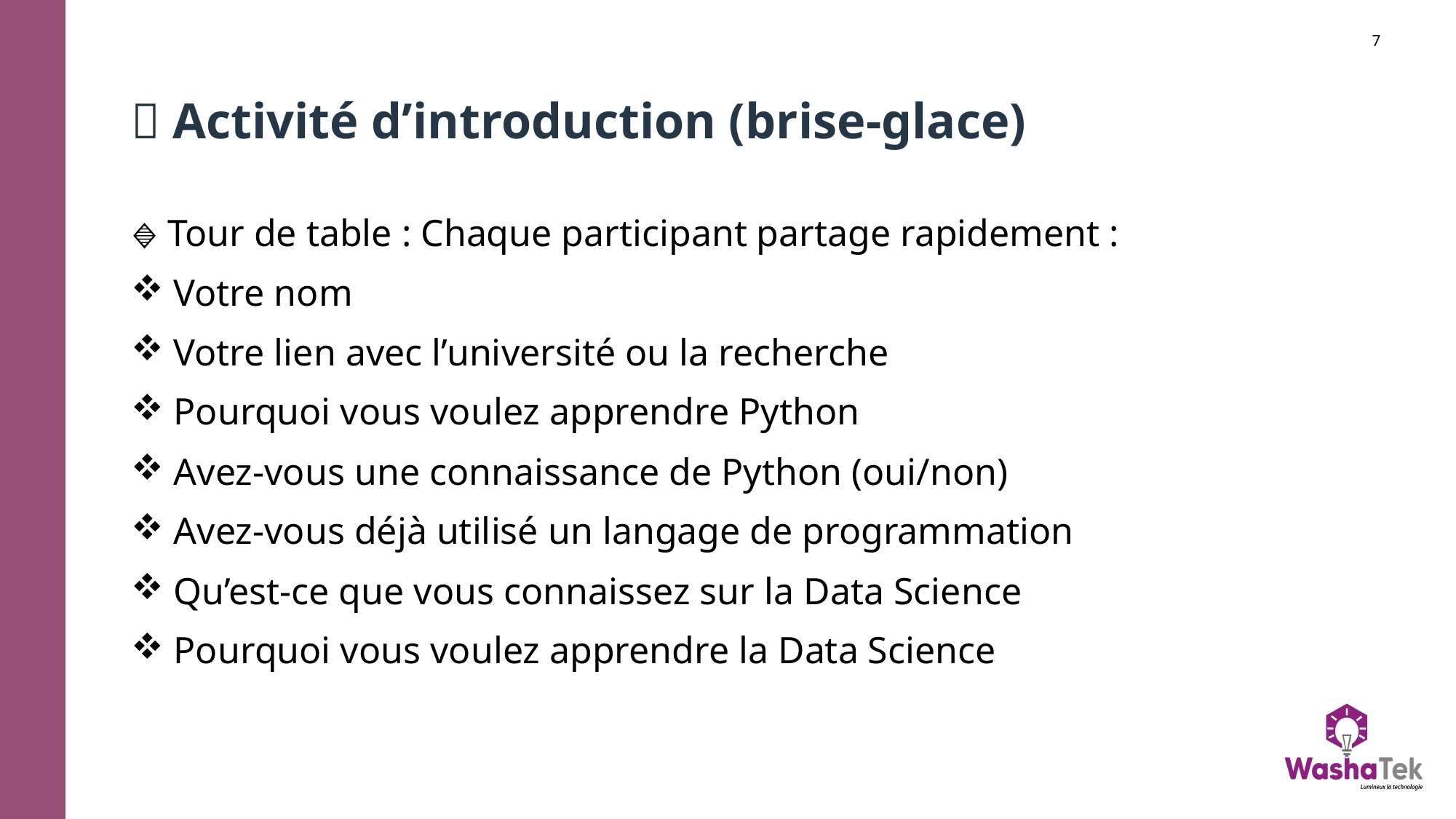

# 🧊 Activité d’introduction (brise-glace)
🔹 Tour de table : Chaque participant partage rapidement :
 Votre nom
 Votre lien avec l’université ou la recherche
 Pourquoi vous voulez apprendre Python
 Avez-vous une connaissance de Python (oui/non)
 Avez-vous déjà utilisé un langage de programmation
 Qu’est-ce que vous connaissez sur la Data Science
 Pourquoi vous voulez apprendre la Data Science